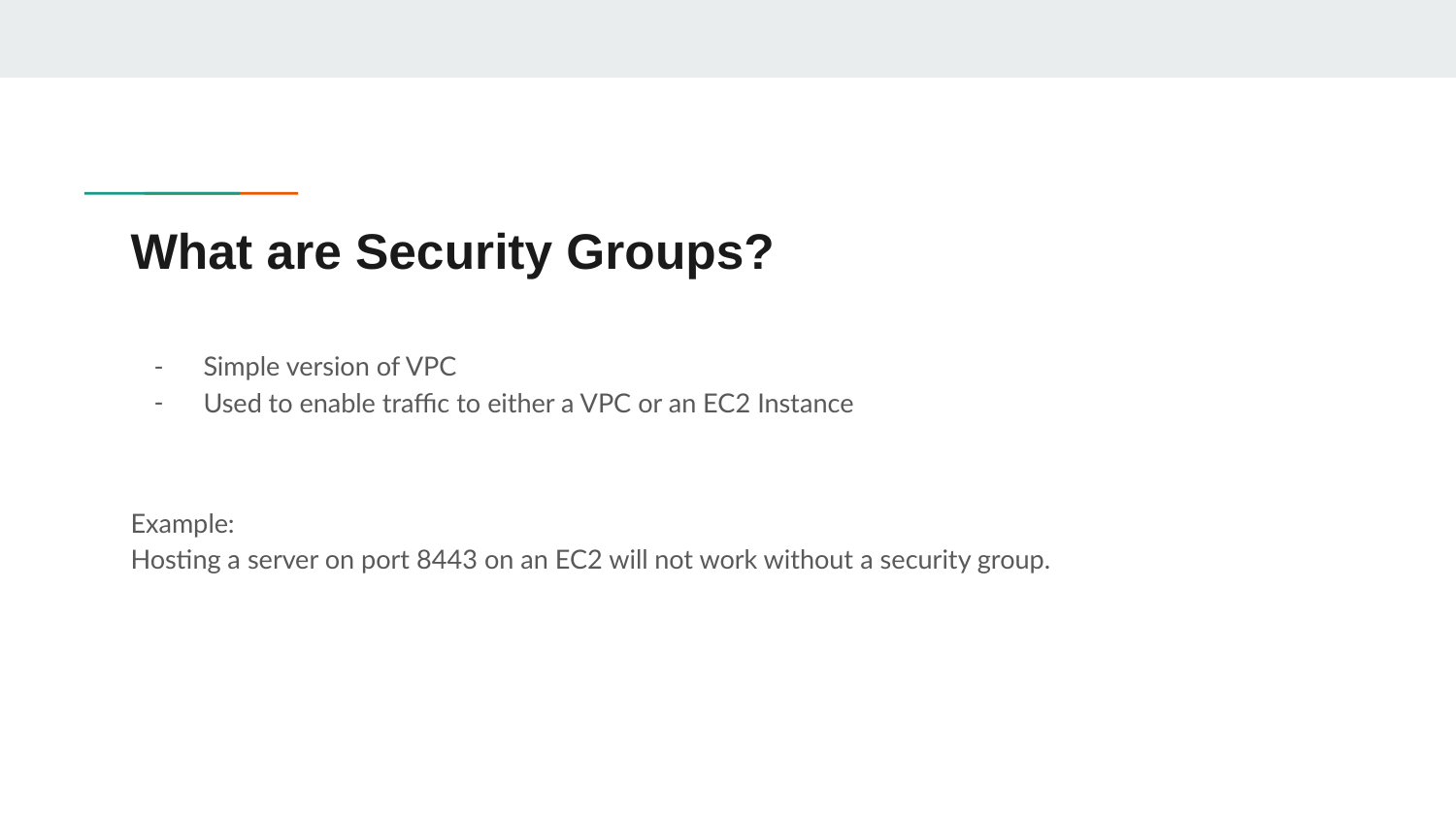

# What are Security Groups?
Simple version of VPC
Used to enable traffic to either a VPC or an EC2 Instance

Example:
Hosting a server on port 8443 on an EC2 will not work without a security group.